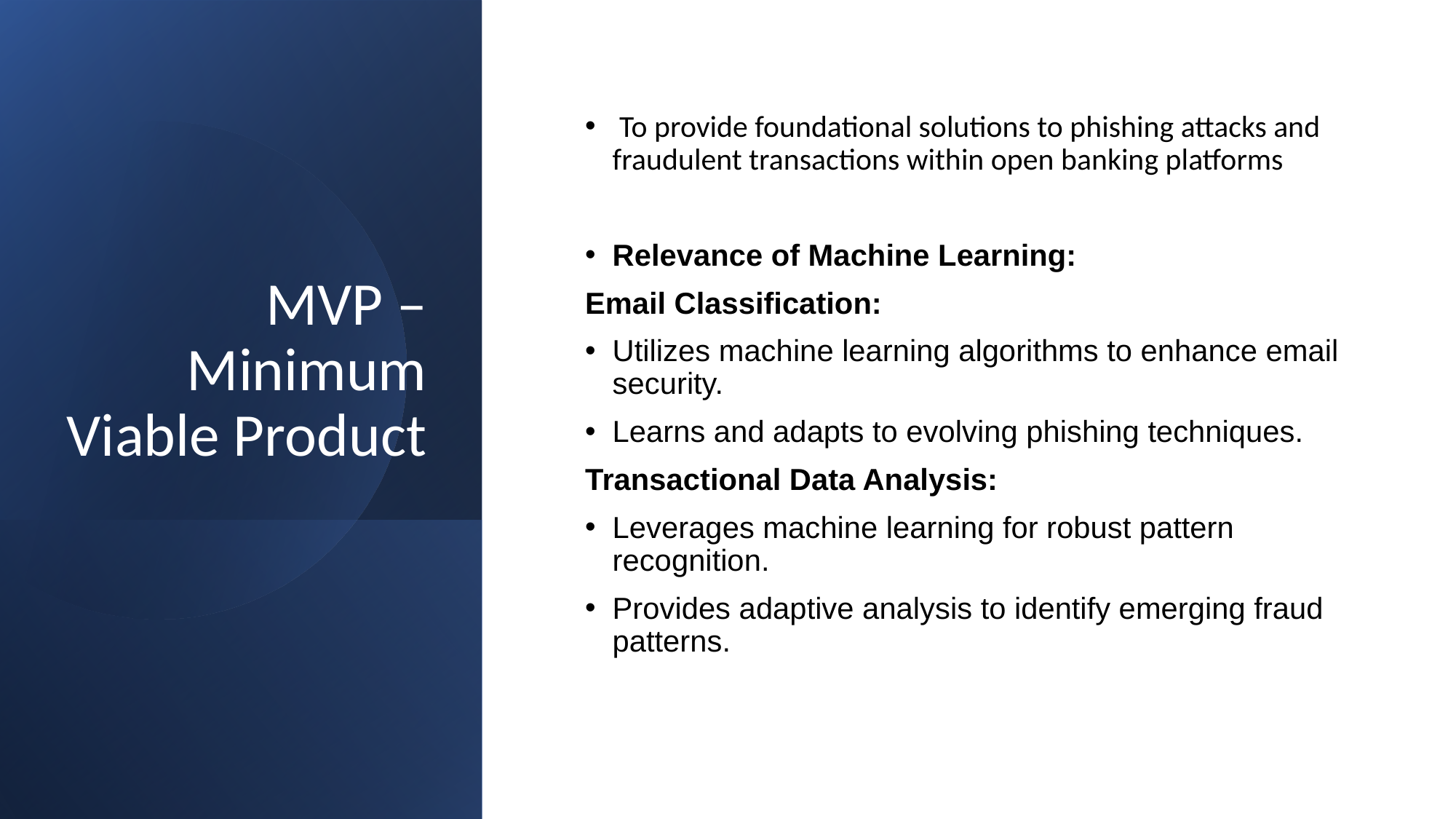

# MVP – Minimum Viable Product
 To provide foundational solutions to phishing attacks and fraudulent transactions within open banking platforms

Relevance of Machine Learning:
Email Classification:
Utilizes machine learning algorithms to enhance email security.
Learns and adapts to evolving phishing techniques.
Transactional Data Analysis:
Leverages machine learning for robust pattern recognition.
Provides adaptive analysis to identify emerging fraud patterns.